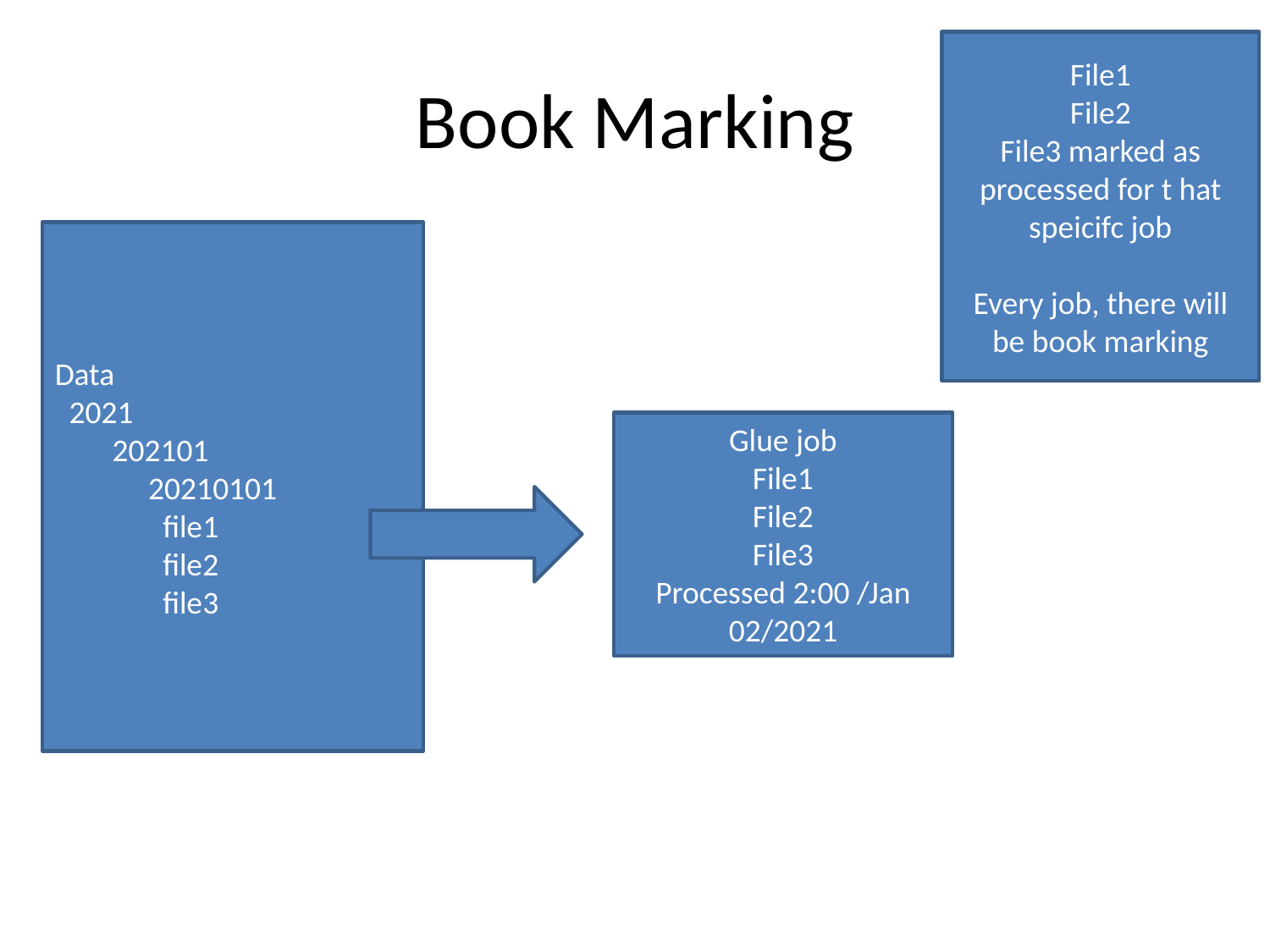

File1
File2
File3 marked as processed for t hat speicifc job

Every job, there will be book marking
# Book Marking
Data
  2021
        202101
             20210101
               file1
               file2
               file3
Glue job
File1
File2
File3
Processed 2:00 /Jan 02/2021